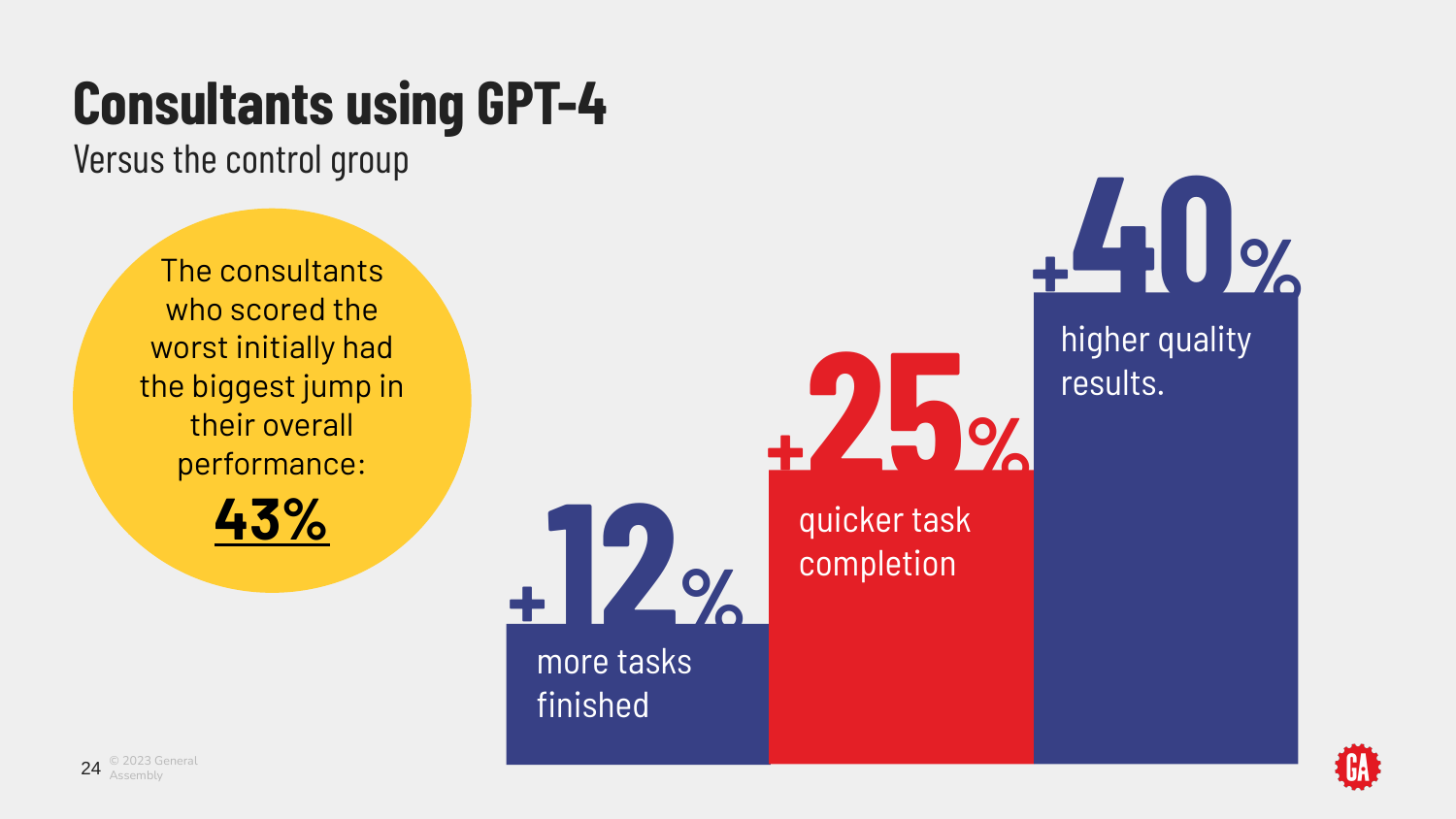

# Consultants using GPT-4
Versus the control group
+40%
The consultants who scored the worst initially had the biggest jump in their overall performance:
43%
+25%
higher quality results.

+12%
quicker task completion

more tasks finished
24